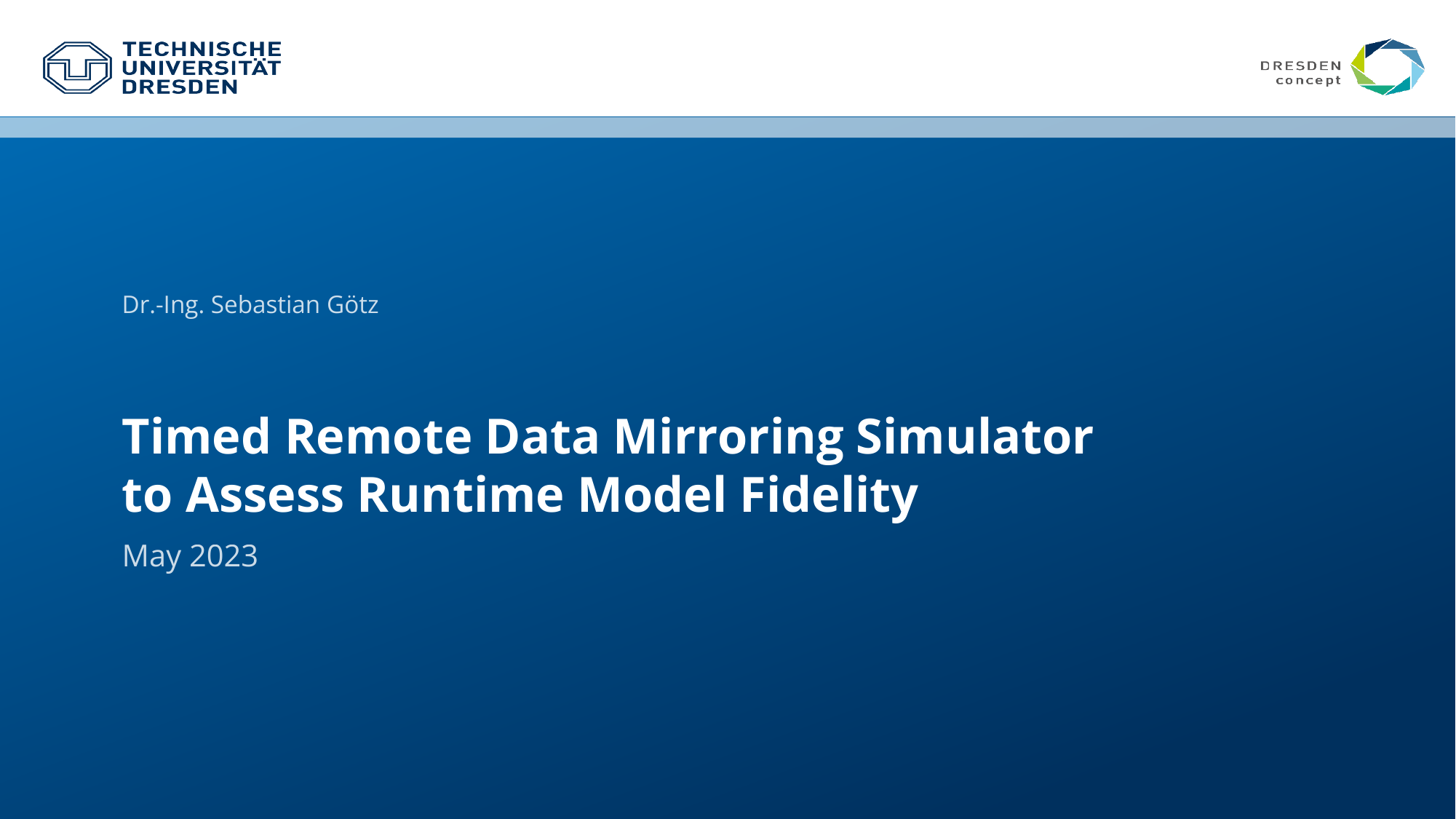

Dr.-Ing. Sebastian Götz
# Timed Remote Data Mirroring Simulator to Assess Runtime Model Fidelity
May 2023